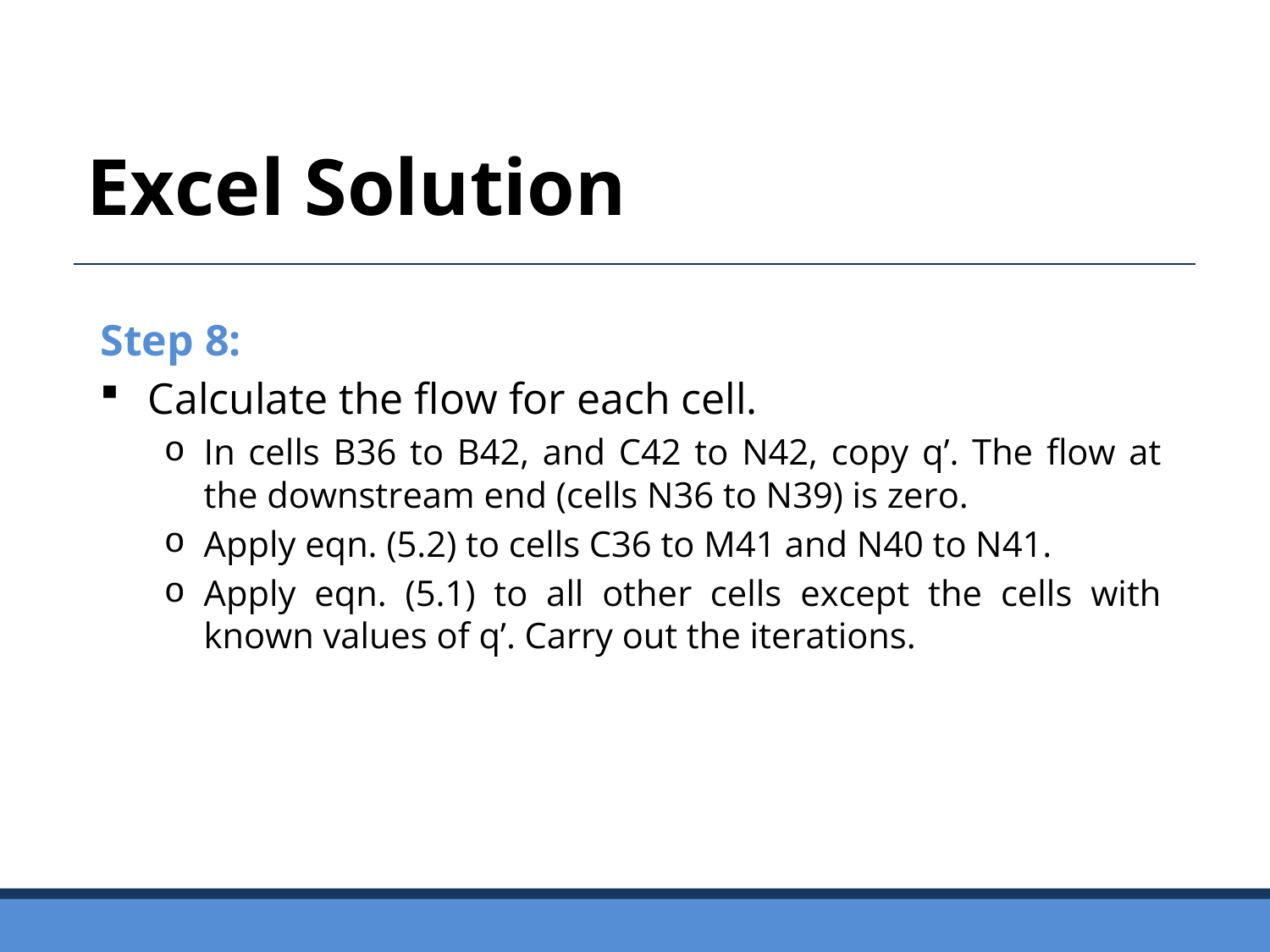

Excel Solution
Step 8:
Calculate the flow for each cell.
In cells B36 to B42, and C42 to N42, copy q’. The flow at the downstream end (cells N36 to N39) is zero.
Apply eqn. (5.2) to cells C36 to M41 and N40 to N41.
Apply eqn. (5.1) to all other cells except the cells with known values of q’. Carry out the iterations.